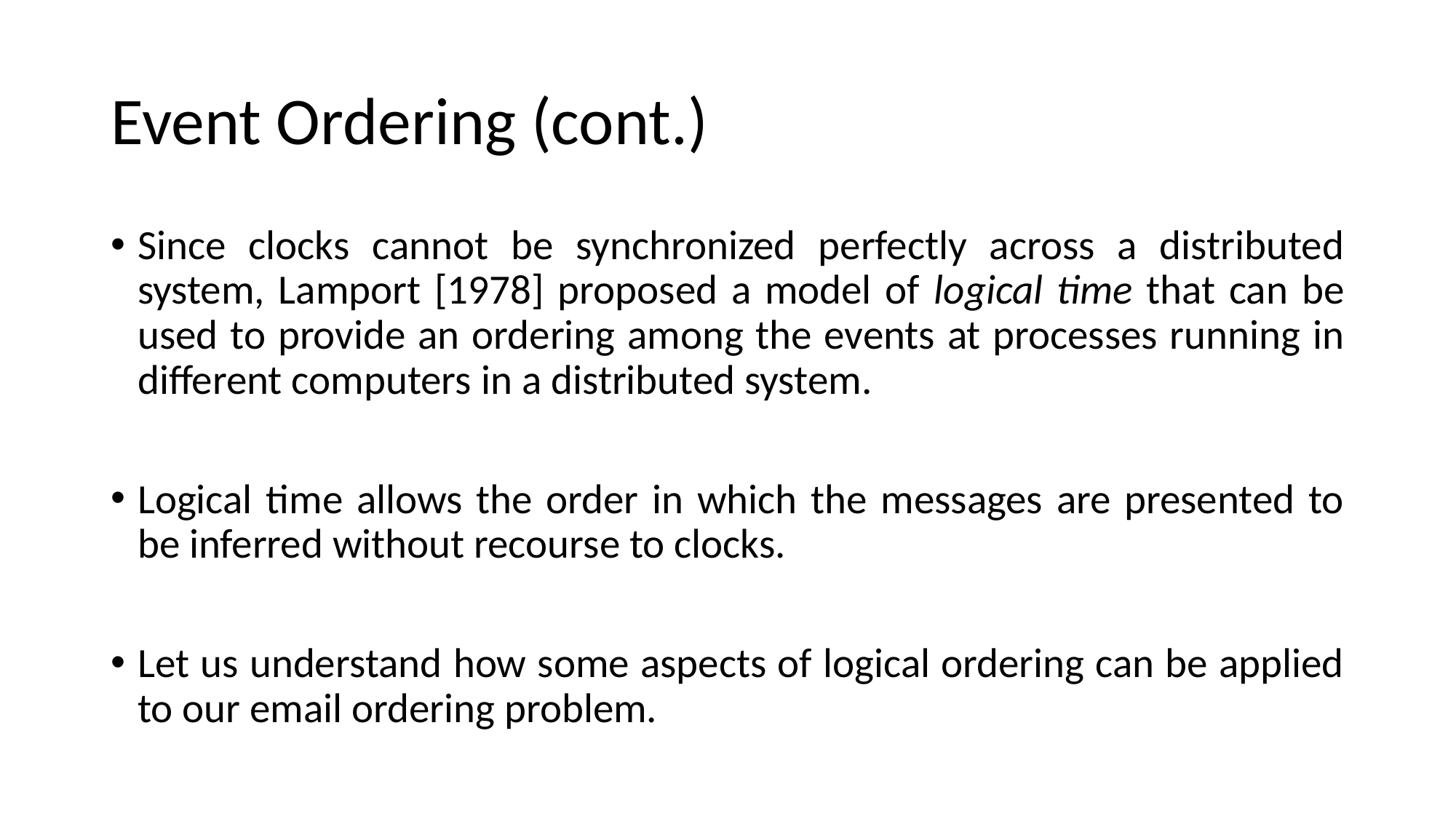

# Event Ordering (cont.)
Since clocks cannot be synchronized perfectly across a distributed system, Lamport [1978] proposed a model of logical time that can be used to provide an ordering among the events at processes running in different computers in a distributed system.

Logical time allows the order in which the messages are presented to be inferred without recourse to clocks.

Let us understand how some aspects of logical ordering can be applied to our email ordering problem.